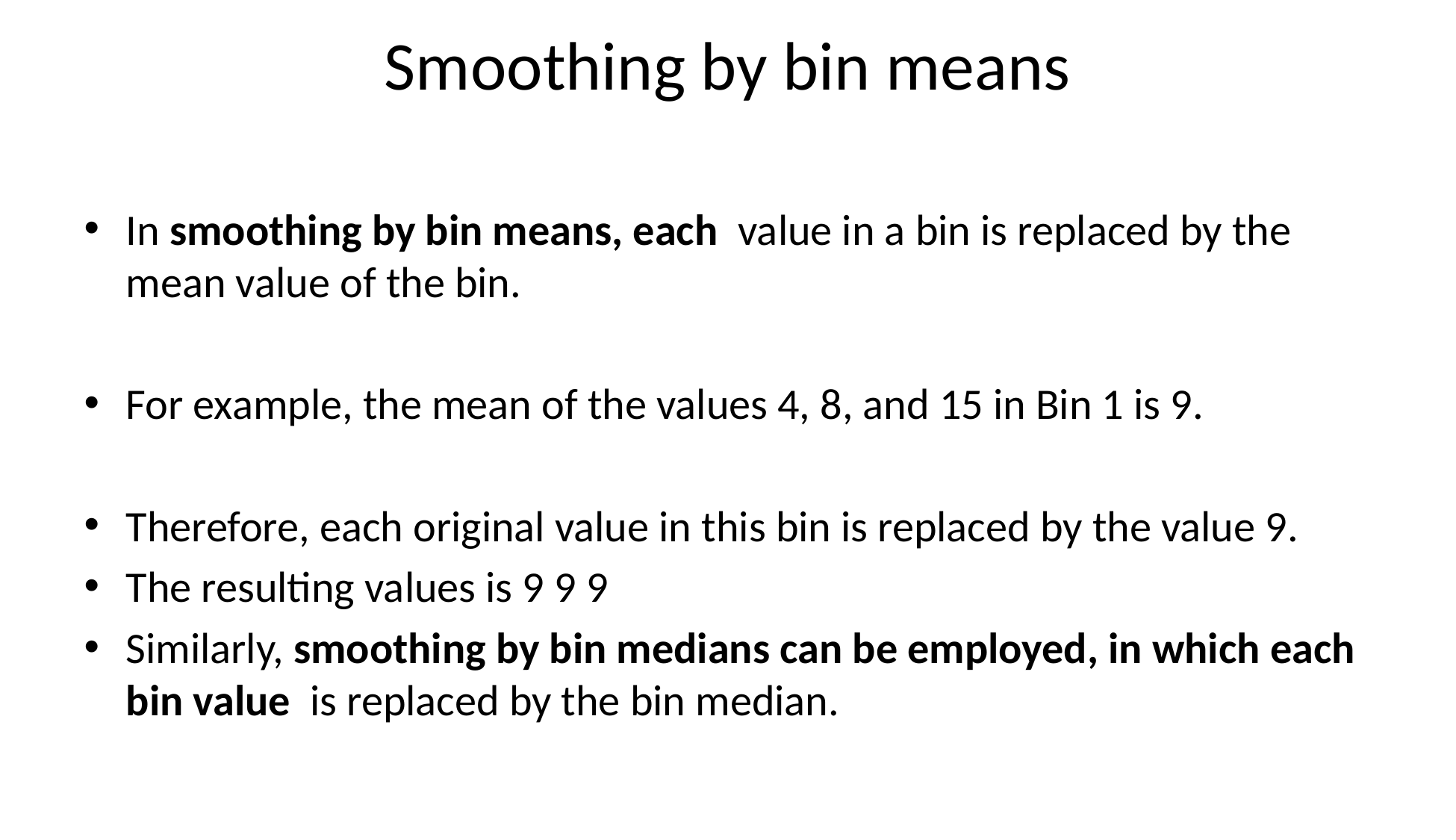

# Smoothing by bin means
In smoothing by bin means, each  value in a bin is replaced by the mean value of the bin.

For example, the mean of the values 4, 8, and 15 in Bin 1 is 9.

Therefore, each original value in this bin is replaced by the value 9.
The resulting values is 9 9 9
Similarly, smoothing by bin medians can be employed, in which each bin value  is replaced by the bin median.